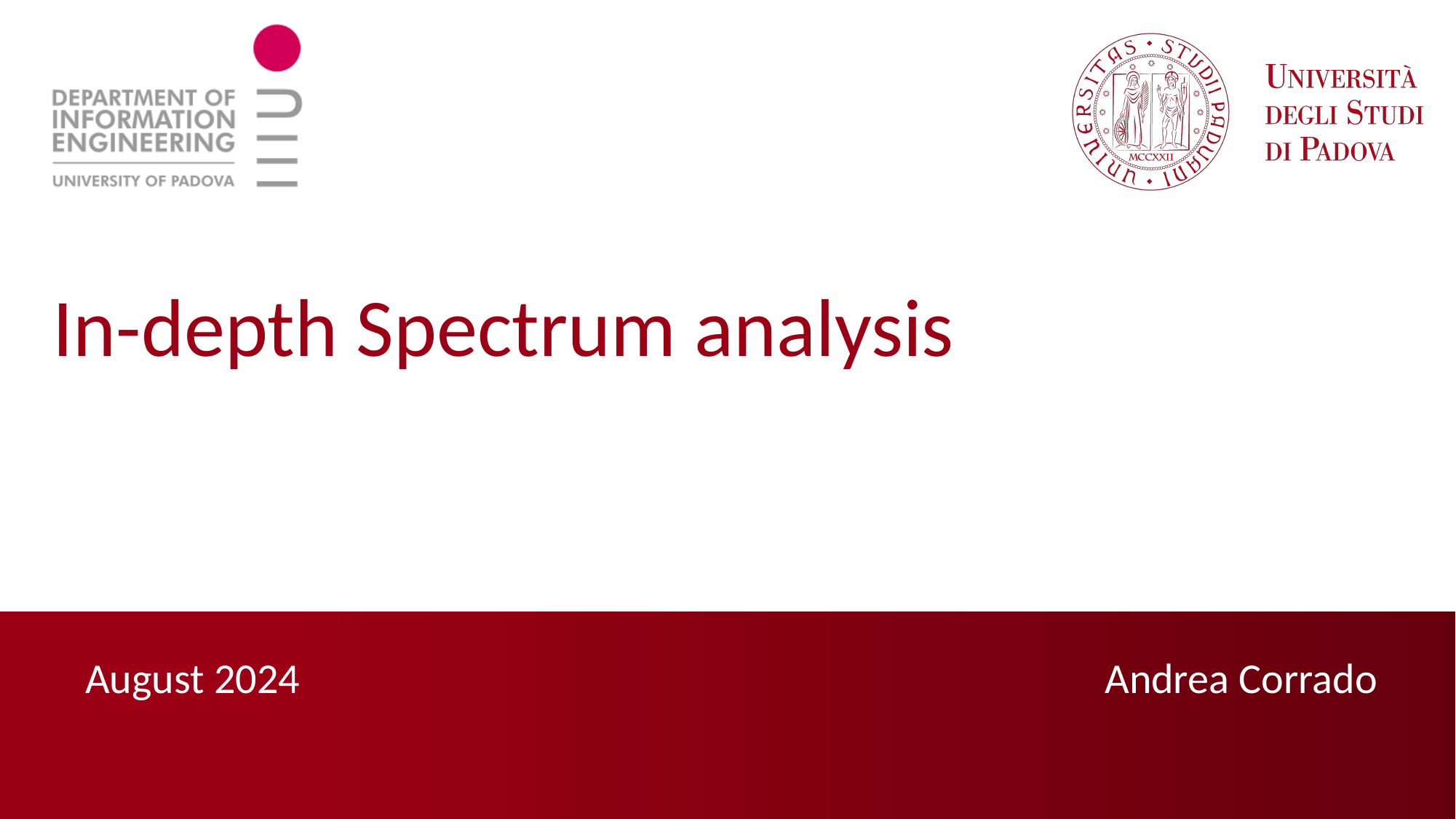

In-depth Spectrum analysis
Andrea Corrado
August 2024